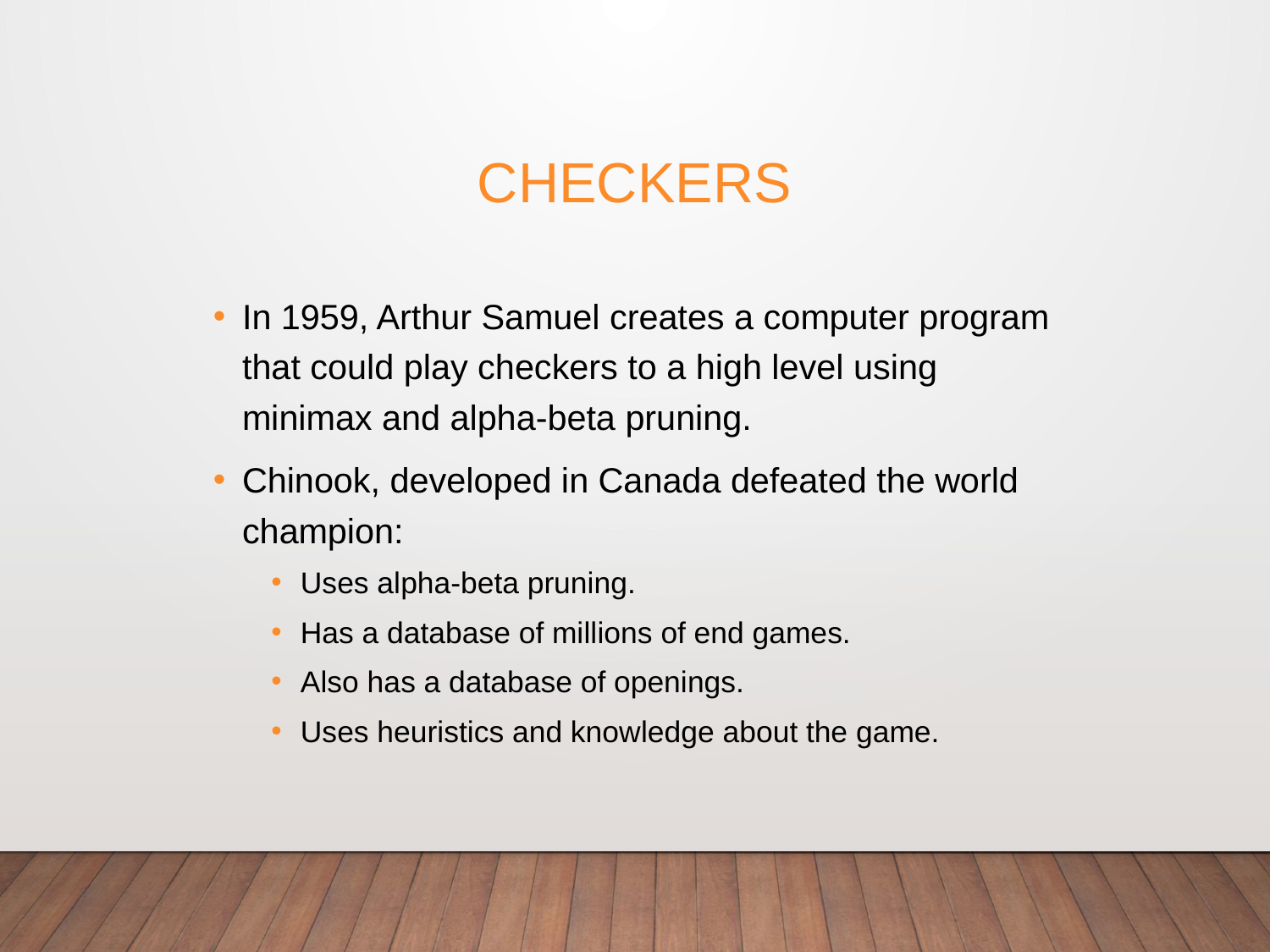

# Checkers
In 1959, Arthur Samuel creates a computer program that could play checkers to a high level using minimax and alpha-beta pruning.
Chinook, developed in Canada defeated the world champion:
Uses alpha-beta pruning.
Has a database of millions of end games.
Also has a database of openings.
Uses heuristics and knowledge about the game.